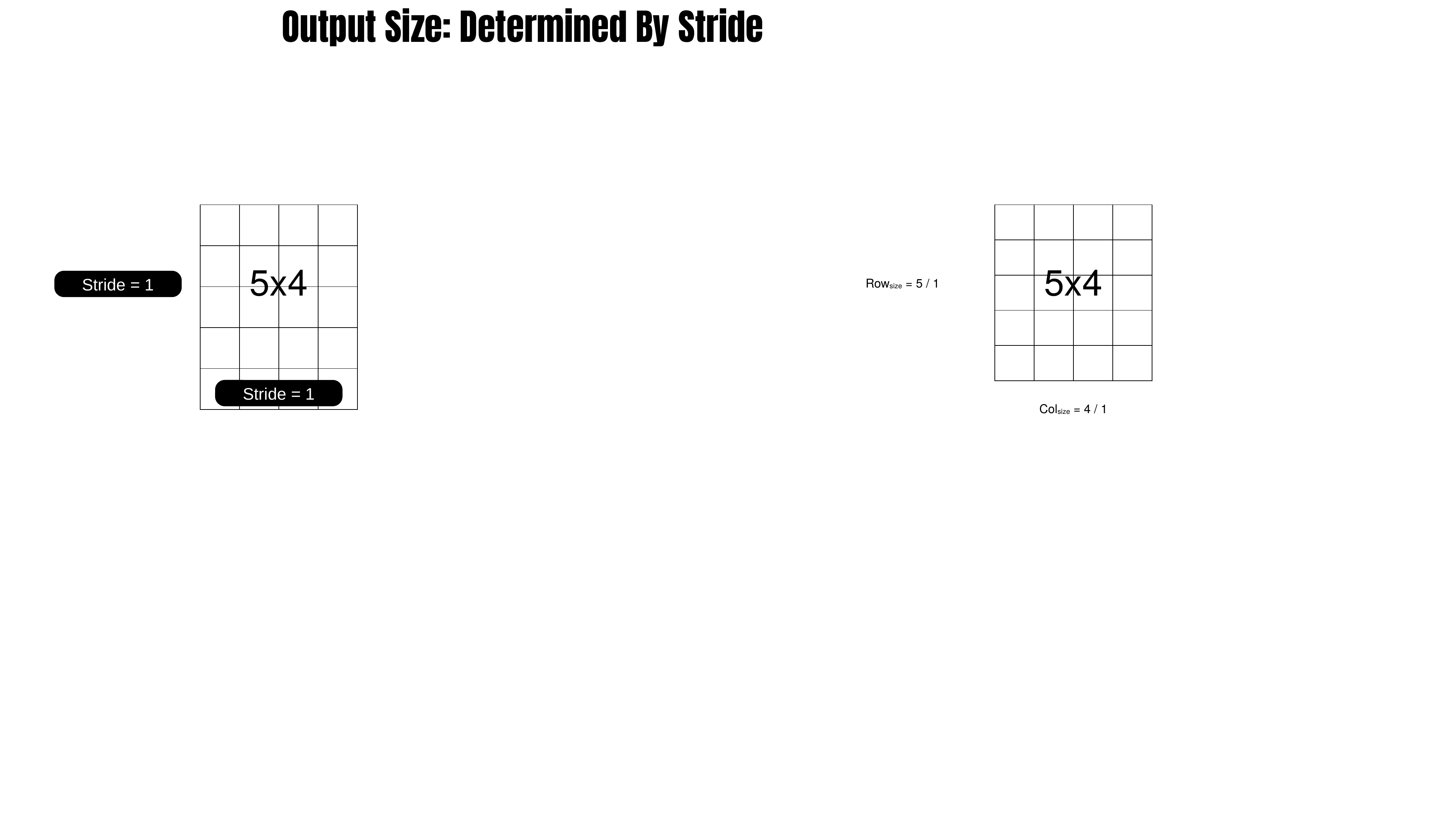

Output Size: Determined By Stride
|  |  |  |  |
| --- | --- | --- | --- |
|  |  |  |  |
|  |  |  |  |
|  |  |  |  |
|  |  |  |  |
|  |  |  |  |
| --- | --- | --- | --- |
|  |  |  |  |
|  |  |  |  |
|  |  |  |  |
|  |  |  |  |
5x4
5x4
Stride = 1
Rowsize = 5 / 1
Stride = 1
Colsize = 4 / 1